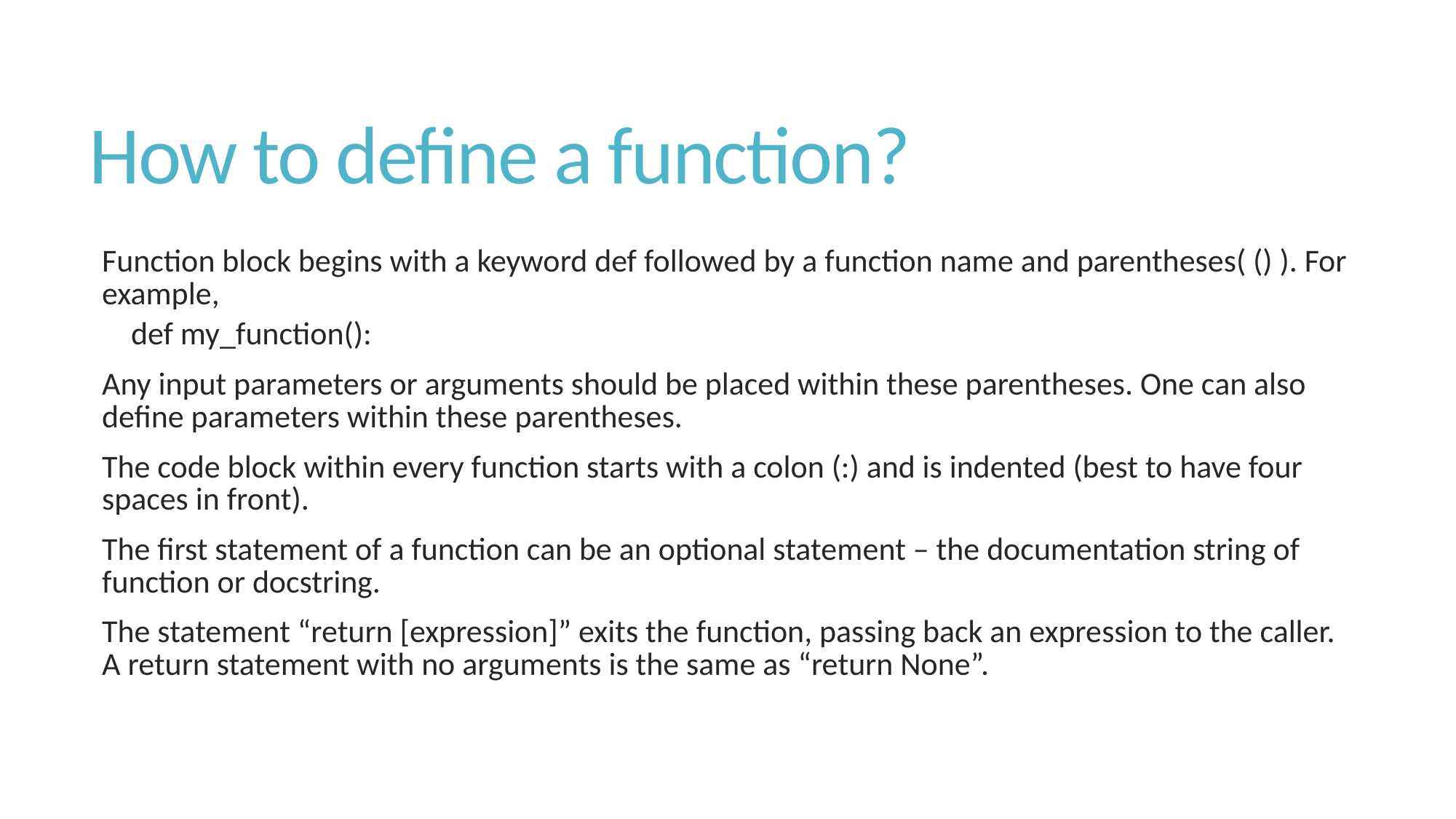

# How to define a function?
Function block begins with a keyword def followed by a function name and parentheses( () ). For example,
def my_function():
Any input parameters or arguments should be placed within these parentheses. One can also define parameters within these parentheses.
The code block within every function starts with a colon (:) and is indented (best to have four spaces in front).
The first statement of a function can be an optional statement – the documentation string of function or docstring.
The statement “return [expression]” exits the function, passing back an expression to the caller. A return statement with no arguments is the same as “return None”.